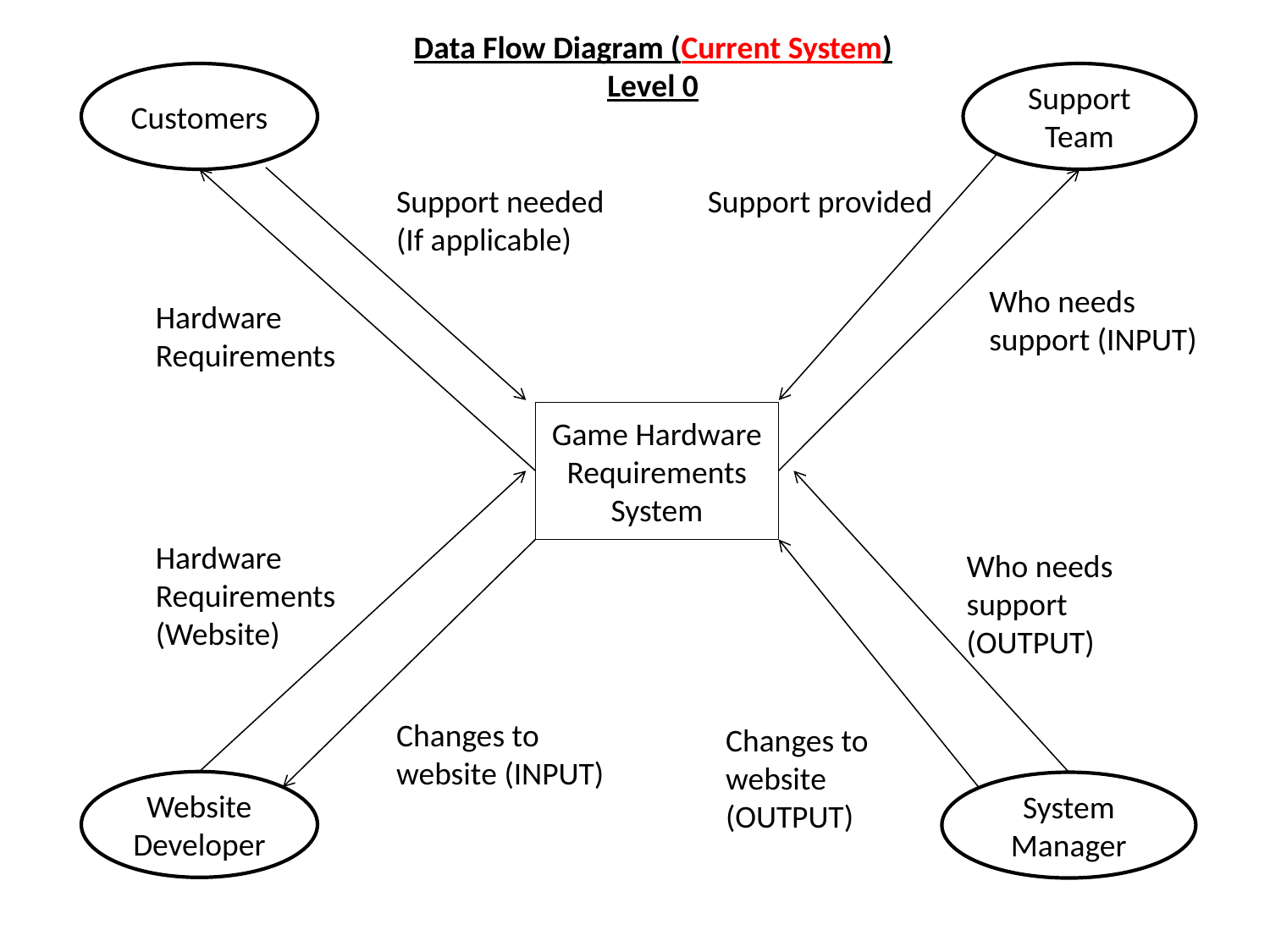

Data Flow Diagram (Current System) Level 0
Customers
Support Team
Support needed (If applicable)
Support provided
Who needs support (INPUT)
Hardware Requirements
Game Hardware Requirements System
Hardware Requirements (Website)
Who needs support (OUTPUT)
Changes to website (INPUT)
Changes to website (OUTPUT)
Website Developer
System Manager